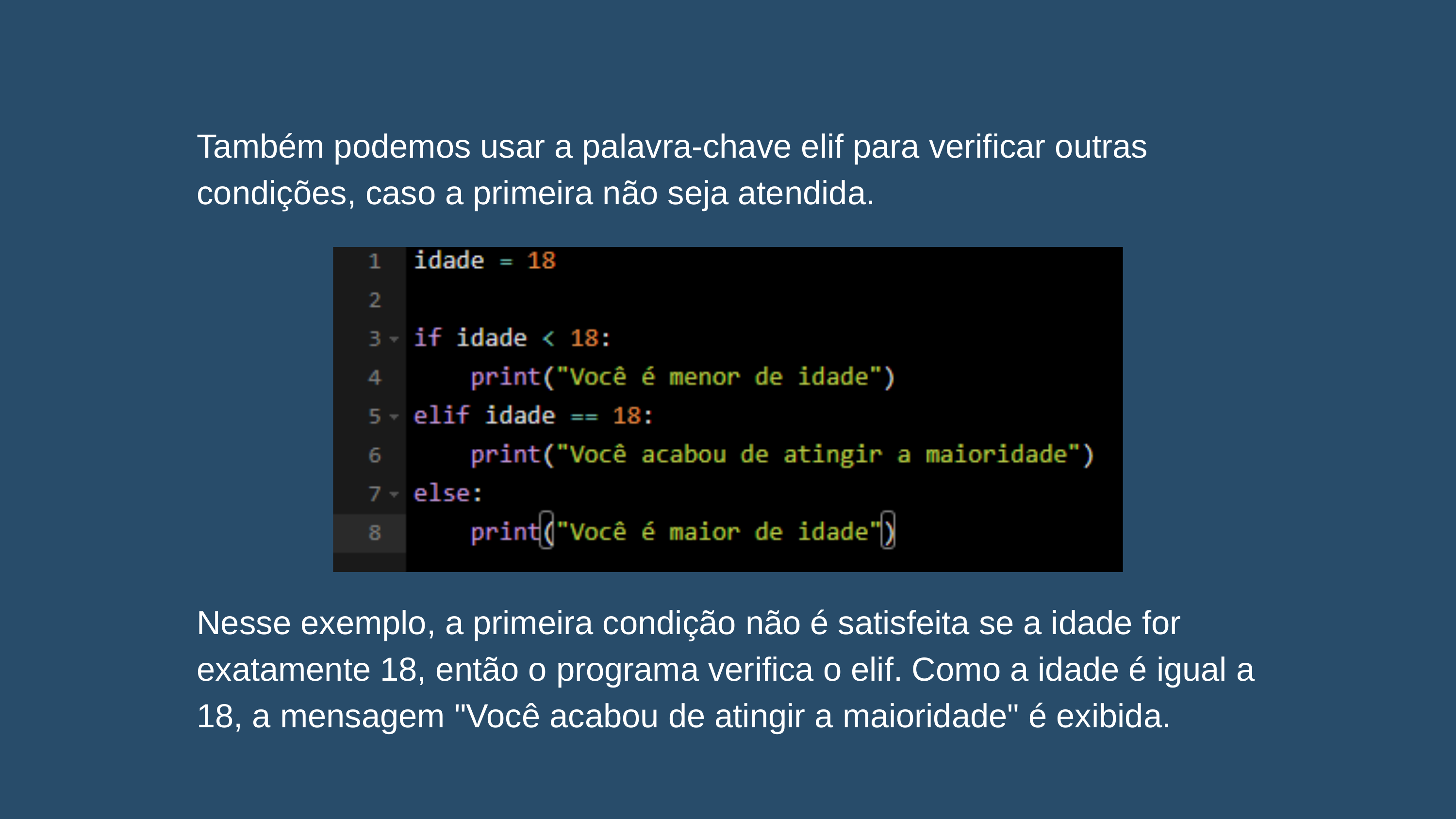

Também podemos usar a palavra-chave elif para verificar outras condições, caso a primeira não seja atendida.

Nesse exemplo, a primeira condição não é satisfeita se a idade for exatamente 18, então o programa verifica o elif. Como a idade é igual a 18, a mensagem "Você acabou de atingir a maioridade" é exibida.